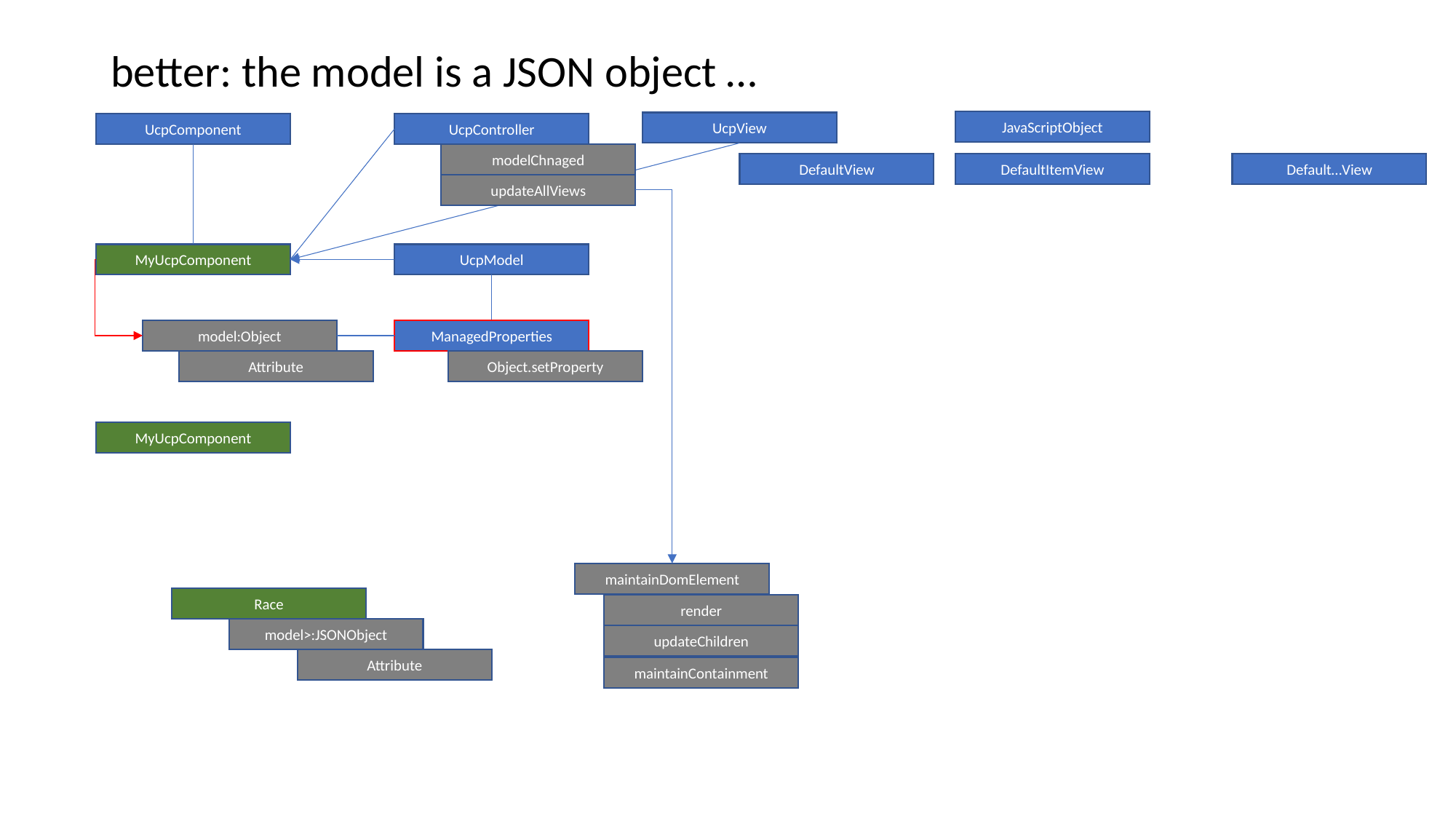

better: the model is a JSON object …
JavaScriptObject
UcpView
UcpComponent
UcpController
modelChnaged
DefaultView
DefaultItemView
Default…View
updateAllViews
MyUcpComponent
UcpModel
model:Object
ManagedProperties
Attribute
Object.setProperty
MyUcpComponent
maintainDomElement
Race
render
model>:JSONObject
updateChildren
Attribute
maintainContainment